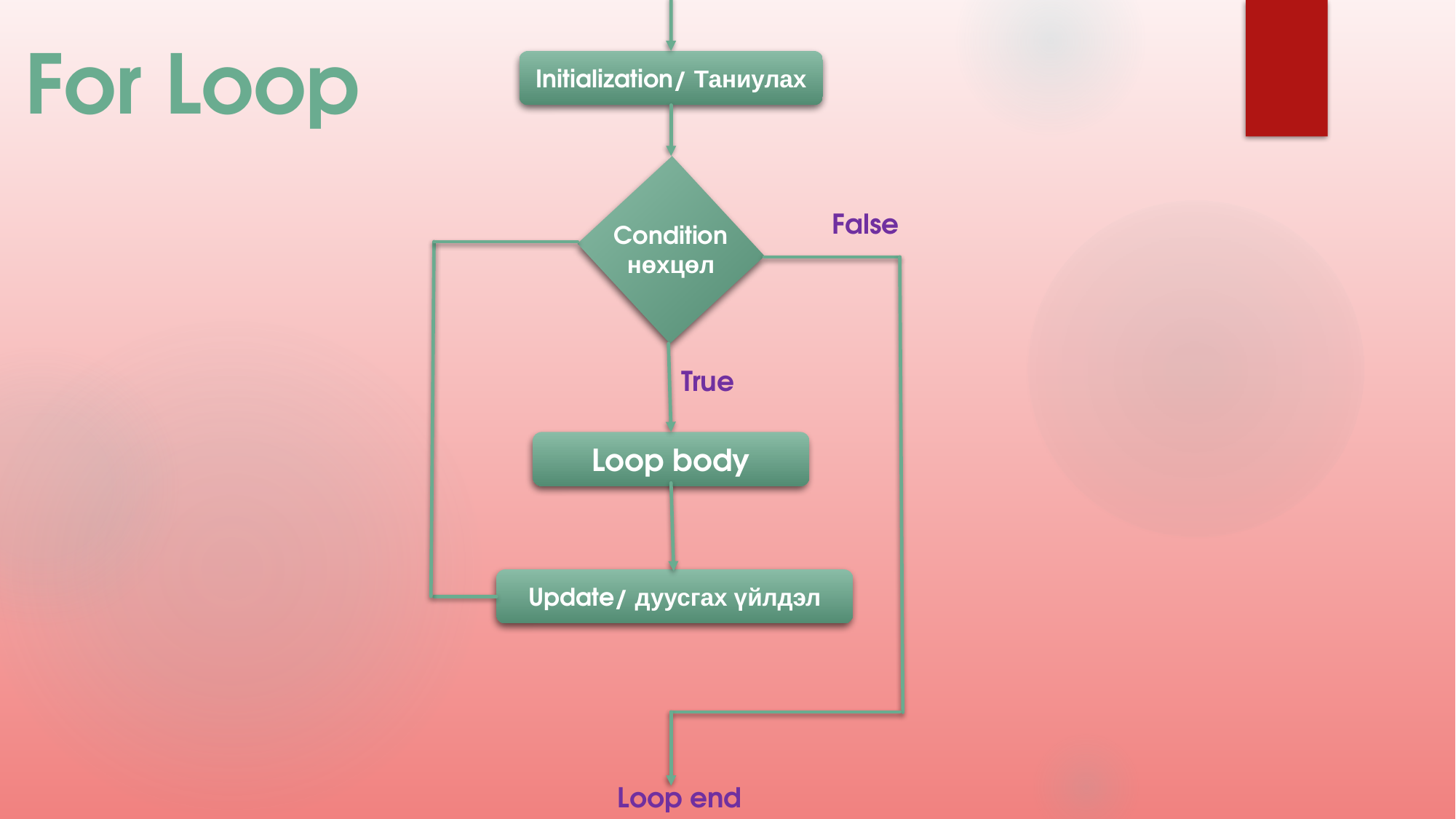

For Loop
Initialization/ Таниулах

False
Condition
нөхцөл
True
Loop body
Update/ дуусгах үйлдэл
Loop end